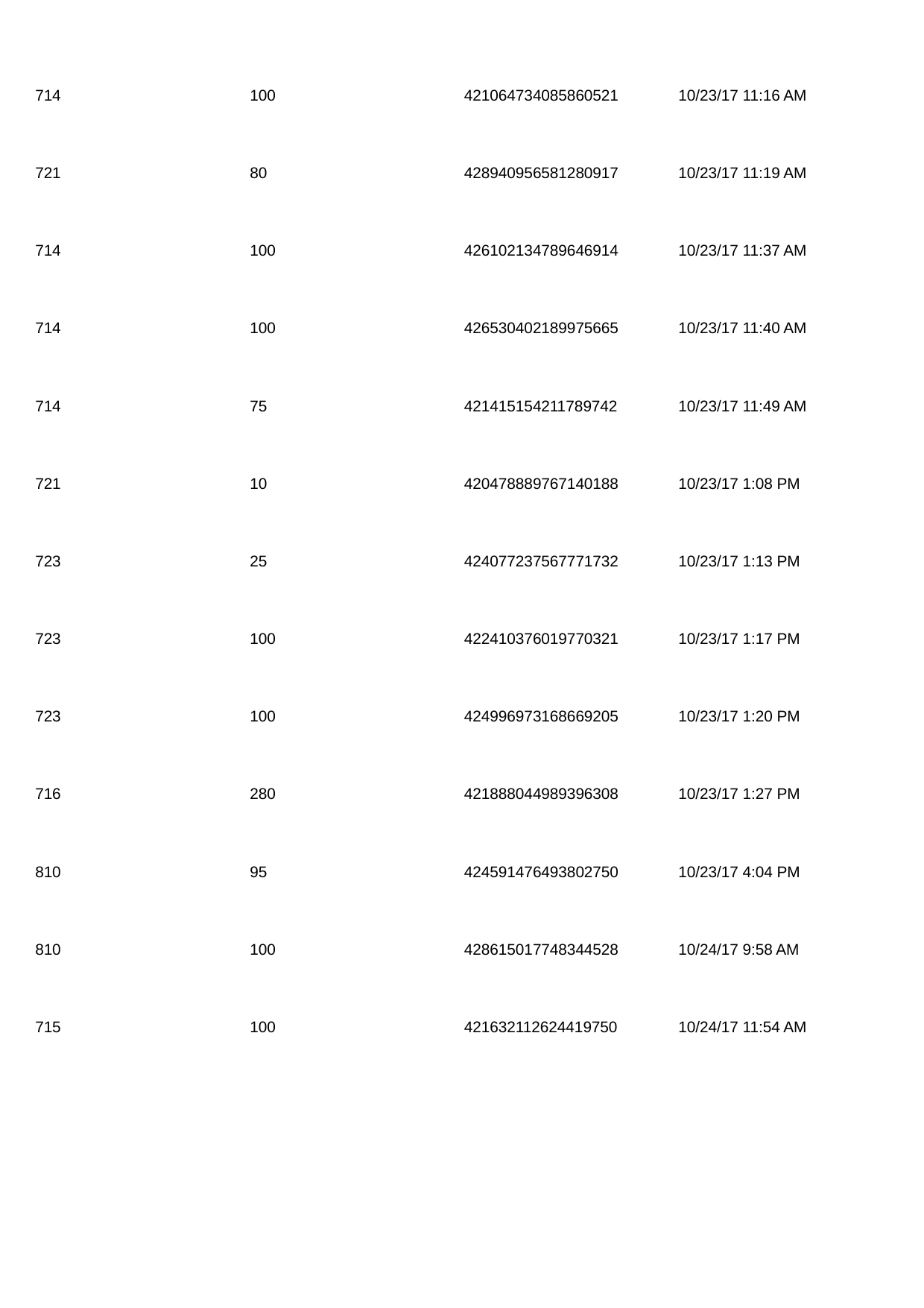

714
100
421064734085860521
10/23/17 11:16 AM
 721
80
428940956581280917
10/23/17 11:19 AM
 714
100
426102134789646914
10/23/17 11:37 AM
 714
100
426530402189975665
10/23/17 11:40 AM
 714
75
421415154211789742
10/23/17 11:49 AM
 721
10
420478889767140188
10/23/17 1:08 PM
 723
25
424077237567771732
10/23/17 1:13 PM
 723
100
422410376019770321
10/23/17 1:17 PM
 723
100
424996973168669205
10/23/17 1:20 PM
 716
280
421888044989396308
10/23/17 1:27 PM
 810
95
424591476493802750
10/23/17 4:04 PM
 810
100
428615017748344528
10/24/17 9:58 AM
 715
100
421632112624419750
10/24/17 11:54 AM